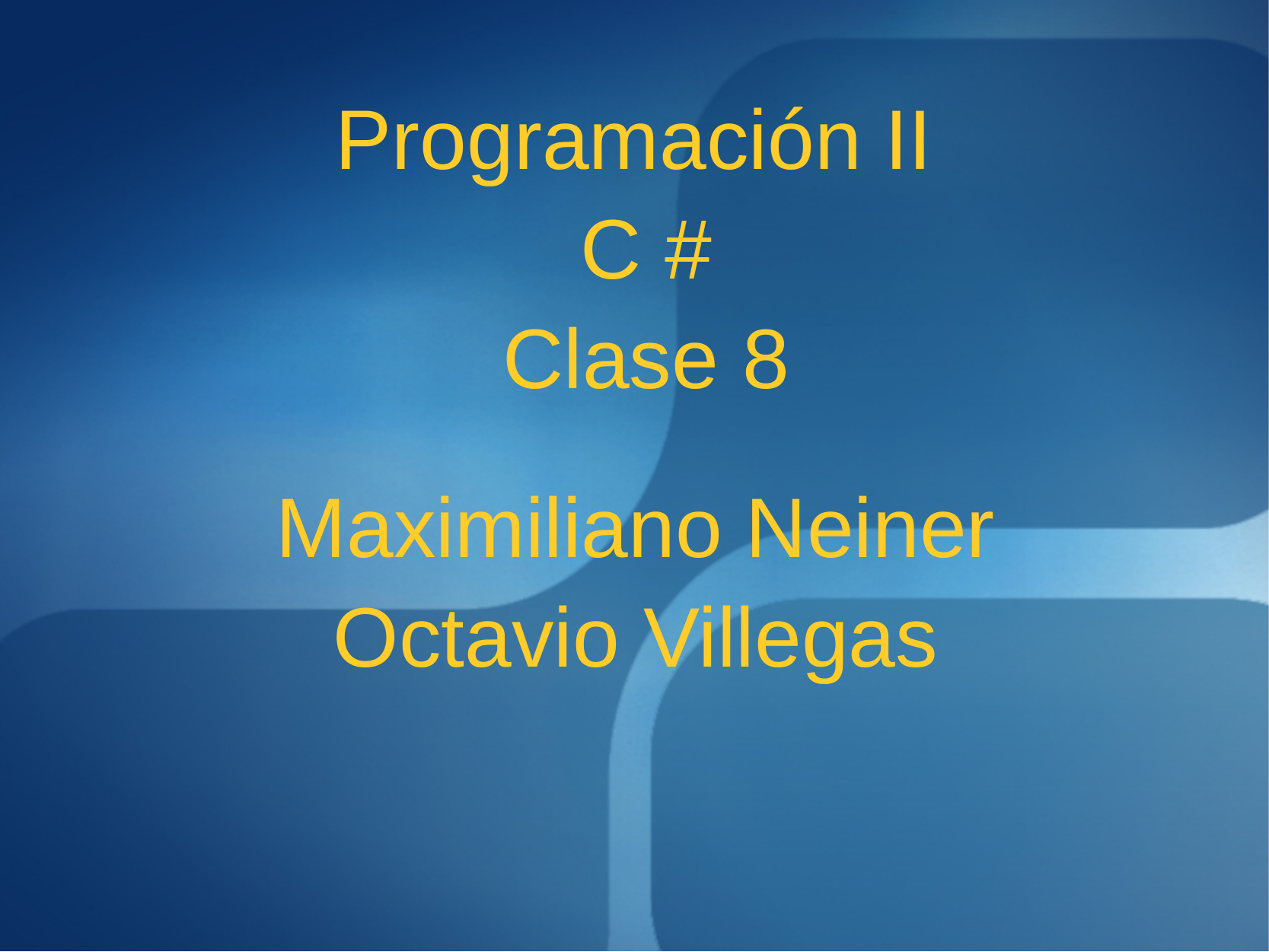

Programación II
C #
Clase 8
# Maximiliano Neiner Octavio Villegas